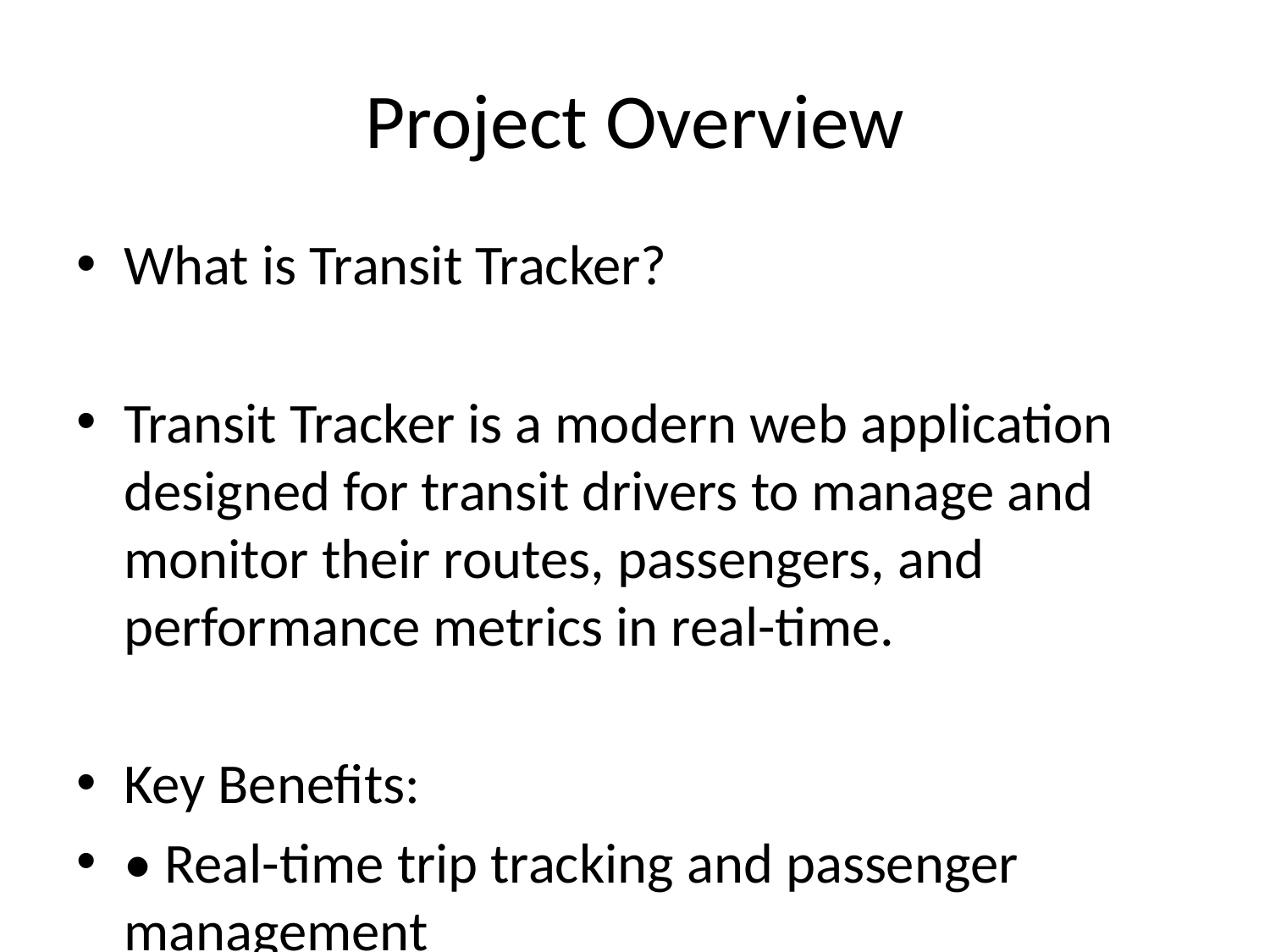

# Project Overview
What is Transit Tracker?

Transit Tracker is a modern web application designed for transit drivers to manage and monitor their routes, passengers, and performance metrics in real-time.

Key Benefits:
• Real-time trip tracking and passenger management
• Automated fare calculation in Kenya Shillings (KES)
• Live analytics and performance monitoring
• Mobile-first responsive design
• Comprehensive revenue tracking